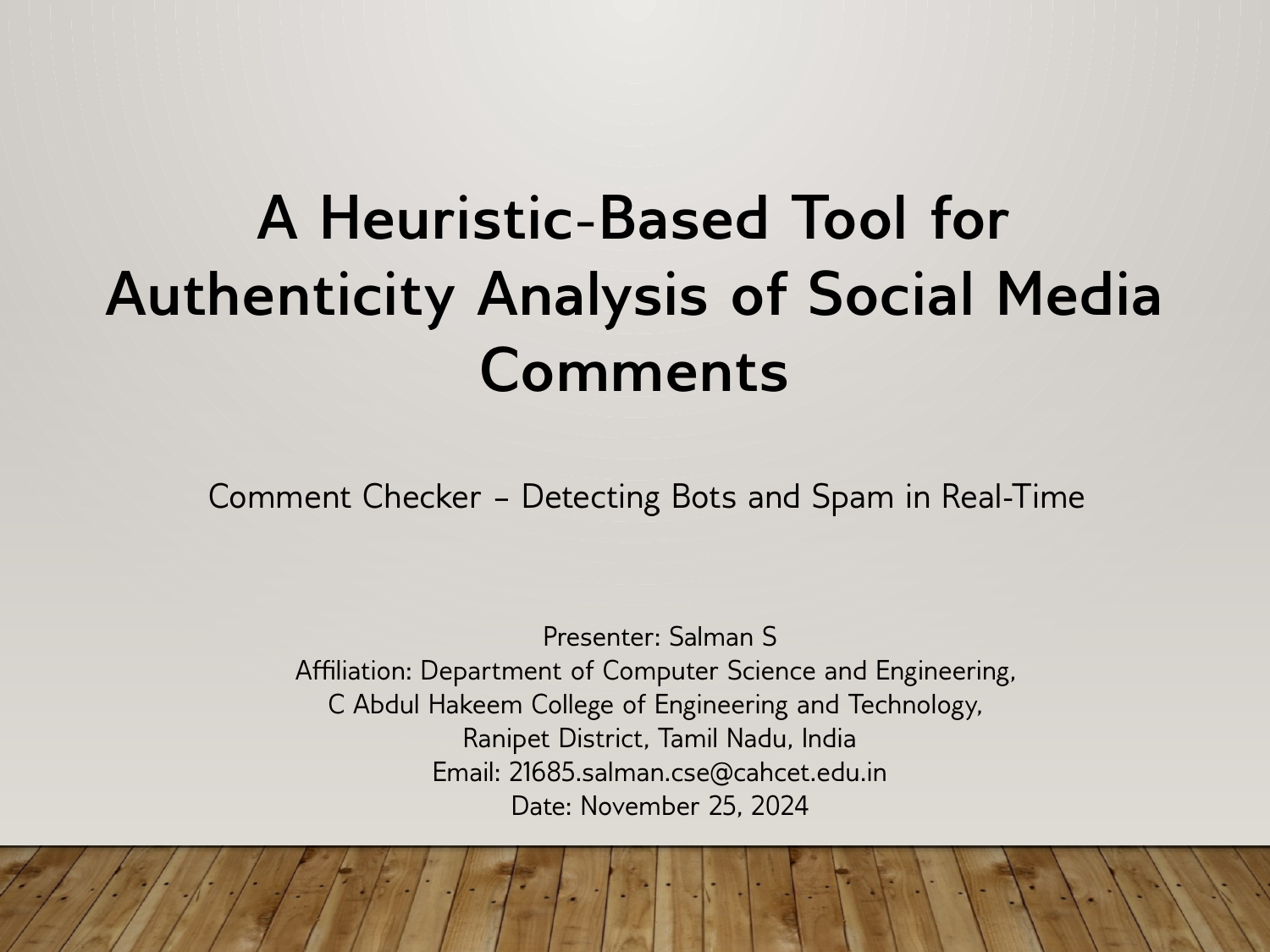

A Heuristic-Based Tool for Authenticity Analysis of Social Media Comments

Comment Checker – Detecting Bots and Spam in Real-Time

Presenter: Salman S
Affiliation: Department of Computer Science and Engineering,
C Abdul Hakeem College of Engineering and Technology,
Ranipet District, Tamil Nadu, India
Email: 21685.salman.cse@cahcet.edu.in
Date: November 25, 2024